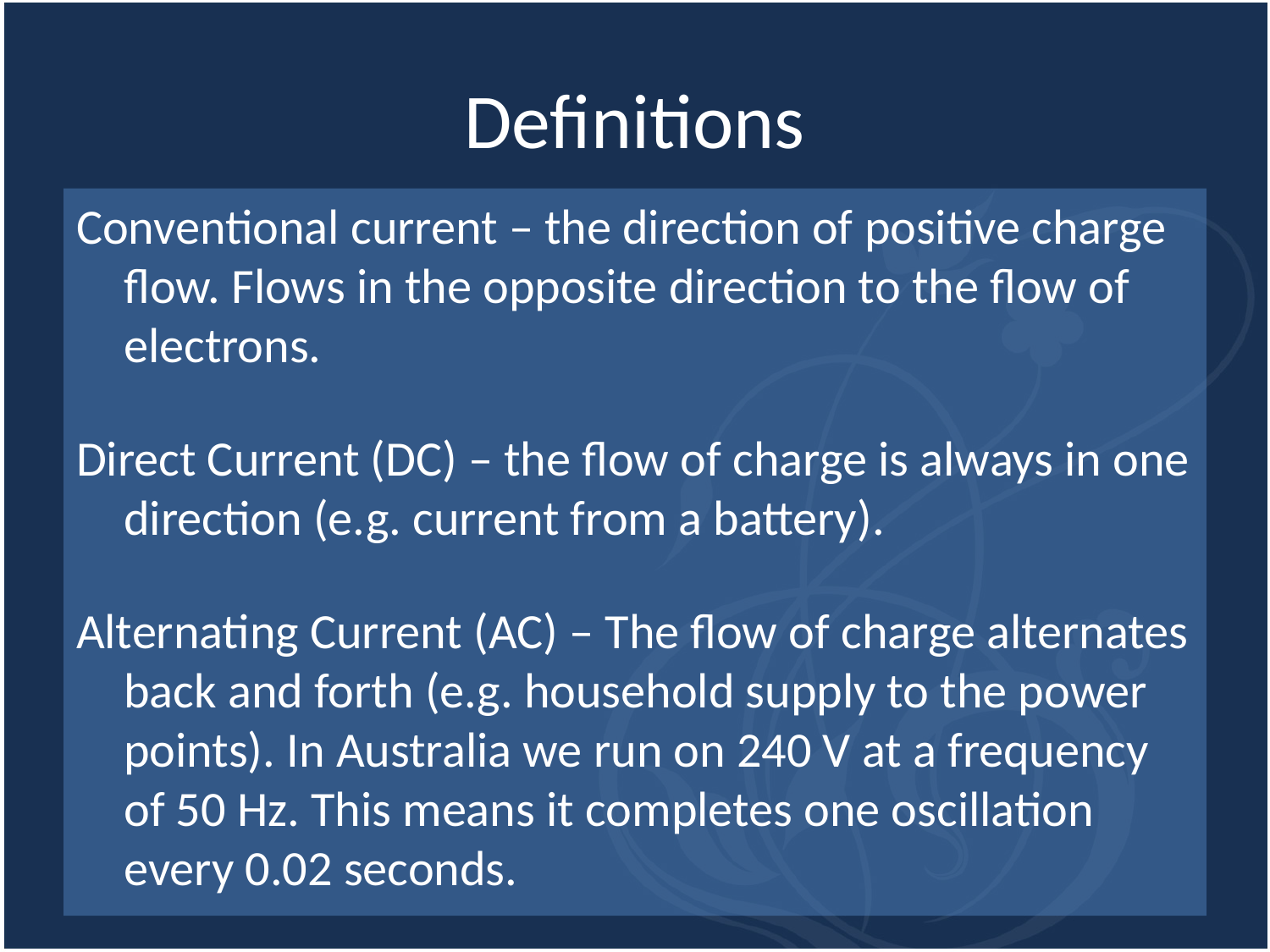

# Definitions
Conventional current – the direction of positive charge flow. Flows in the opposite direction to the flow of electrons.

Direct Current (DC) – the flow of charge is always in one direction (e.g. current from a battery).

Alternating Current (AC) – The flow of charge alternates back and forth (e.g. household supply to the power points). In Australia we run on 240 V at a frequency of 50 Hz. This means it completes one oscillation every 0.02 seconds.